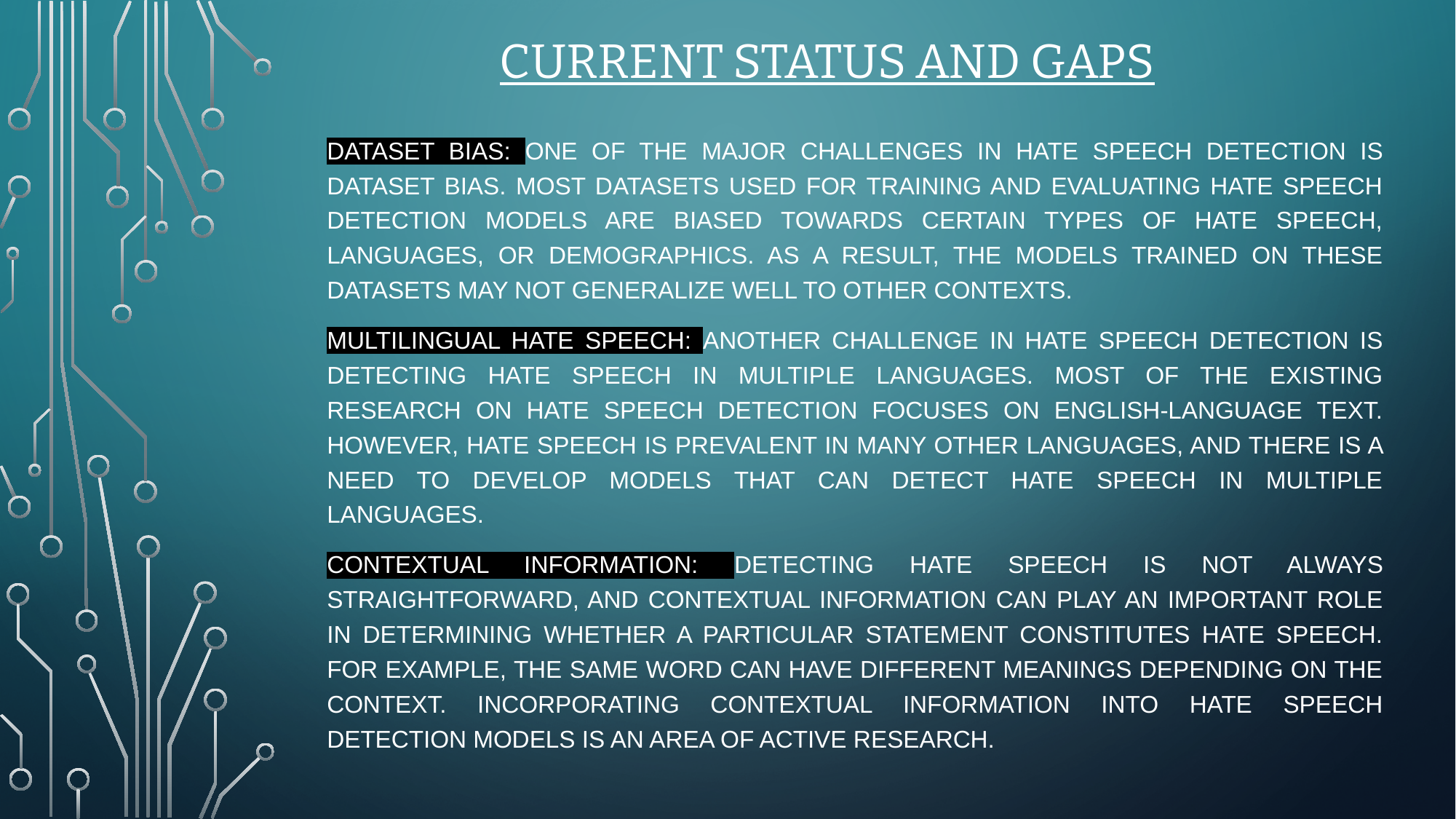

# Current status and gaps
Dataset Bias: One of the major challenges in hate speech detection is dataset bias. Most datasets used for training and evaluating hate speech detection models are biased towards certain types of hate speech, languages, or demographics. As a result, the models trained on these datasets may not generalize well to other contexts.
Multilingual Hate Speech: Another challenge in hate speech detection is detecting hate speech in multiple languages. Most of the existing research on hate speech detection focuses on English-language text. However, hate speech is prevalent in many other languages, and there is a need to develop models that can detect hate speech in multiple languages.
Contextual Information: Detecting hate speech is not always straightforward, and contextual information can play an important role in determining whether a particular statement constitutes hate speech. For example, the same word can have different meanings depending on the context. Incorporating contextual information into hate speech detection models is an area of active research.